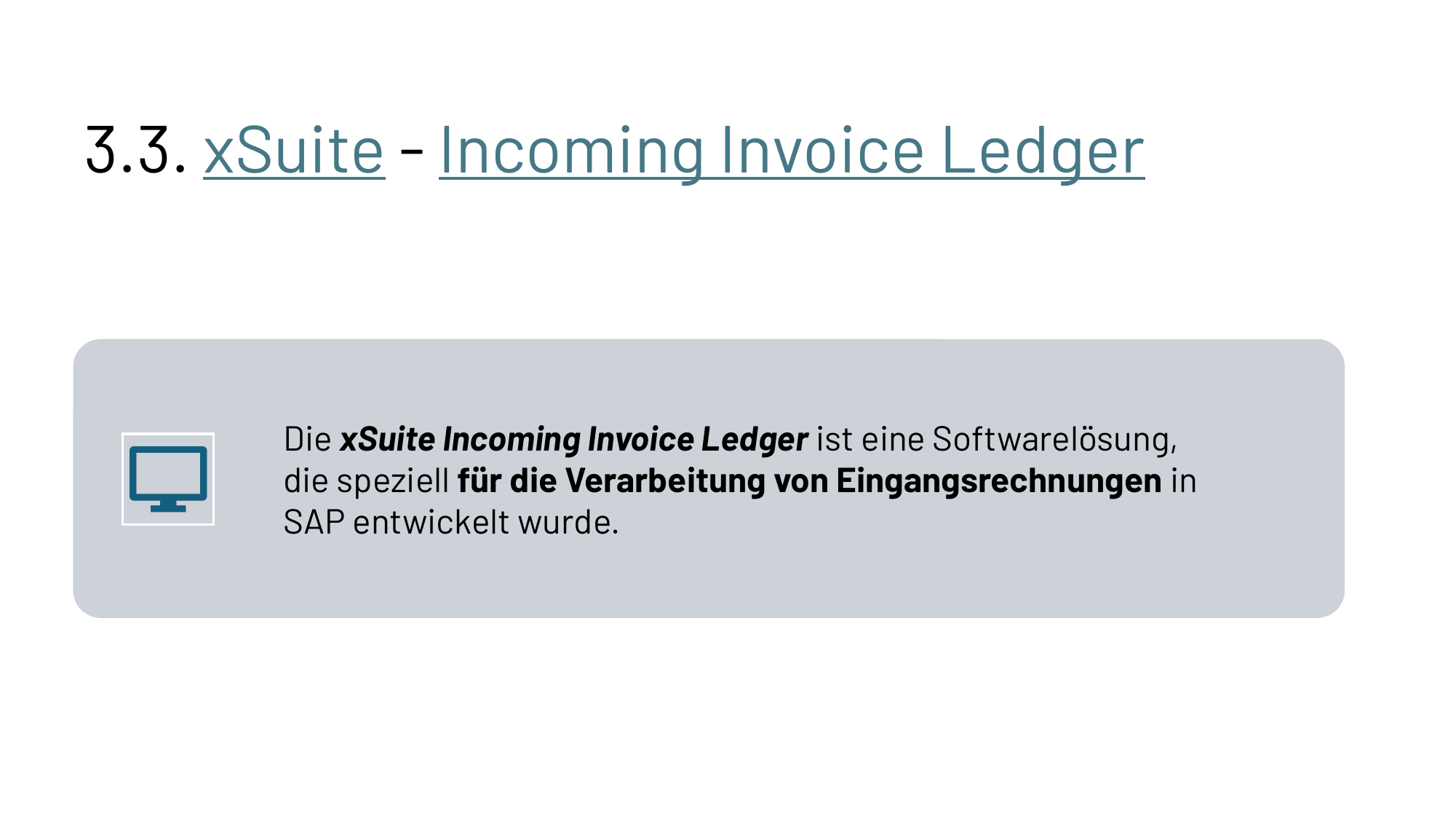

# 3.3. xSuite - Incoming Invoice Ledger
Die xSuite Incoming Invoice Ledger ist eine Softwarelösung, die speziell für die Verarbeitung von Eingangsrechnungen in SAP entwickelt wurde.